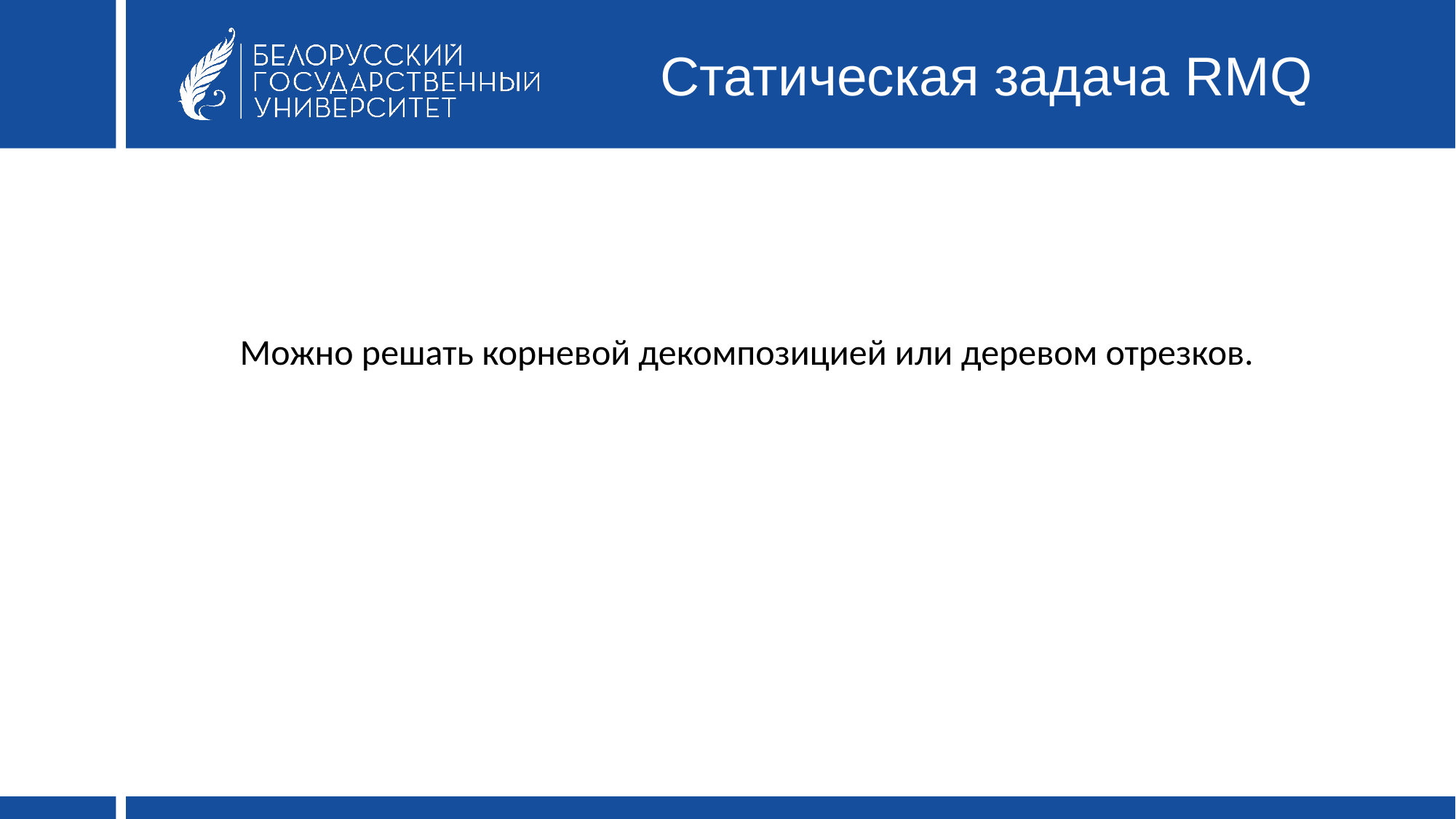

# Статическая задача RMQ
Можно решать корневой декомпозицией или деревом отрезков.